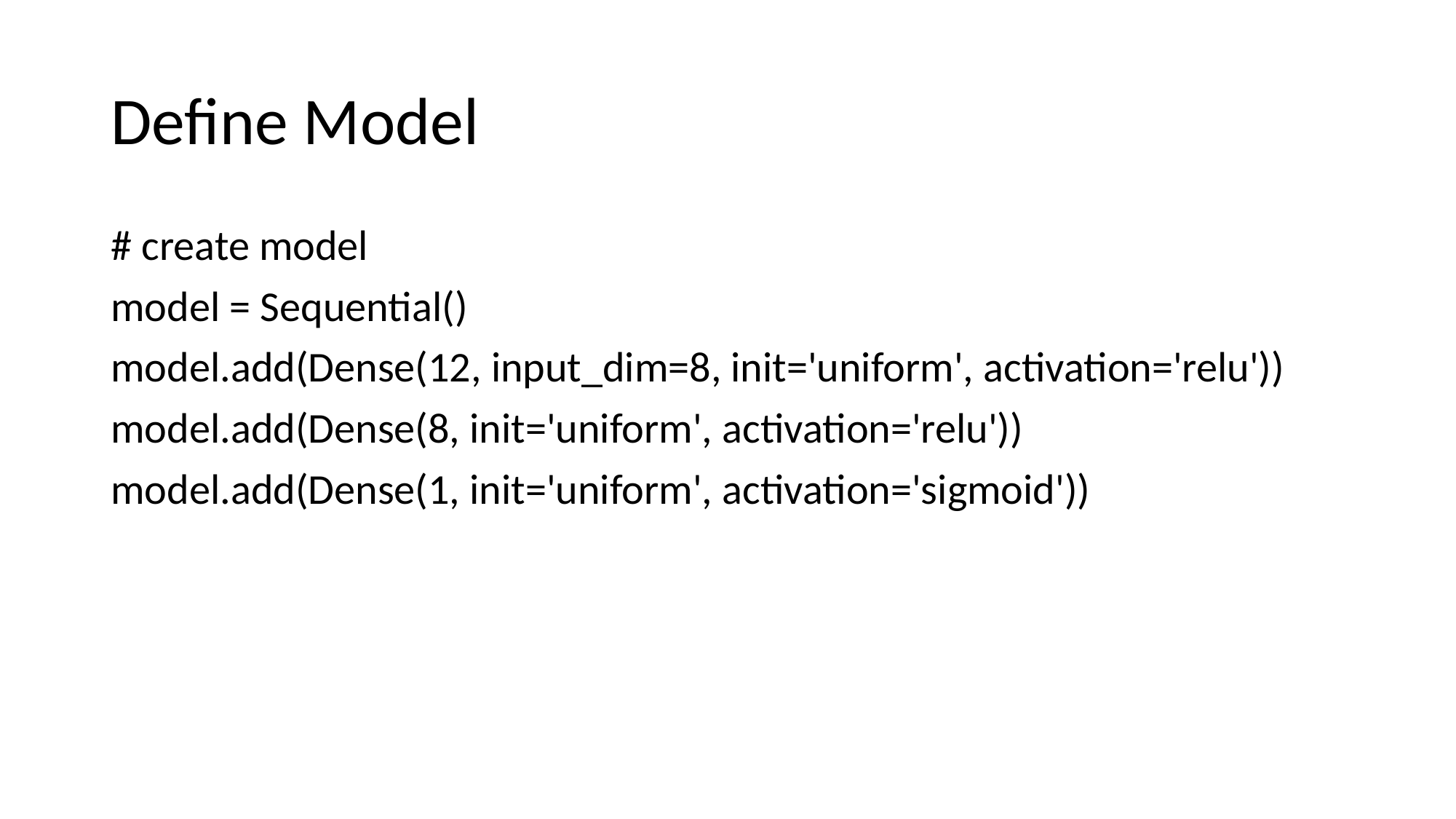

# Define Model
# create model
model = Sequential()
model.add(Dense(12, input_dim=8, init='uniform', activation='relu'))
model.add(Dense(8, init='uniform', activation='relu'))
model.add(Dense(1, init='uniform', activation='sigmoid'))